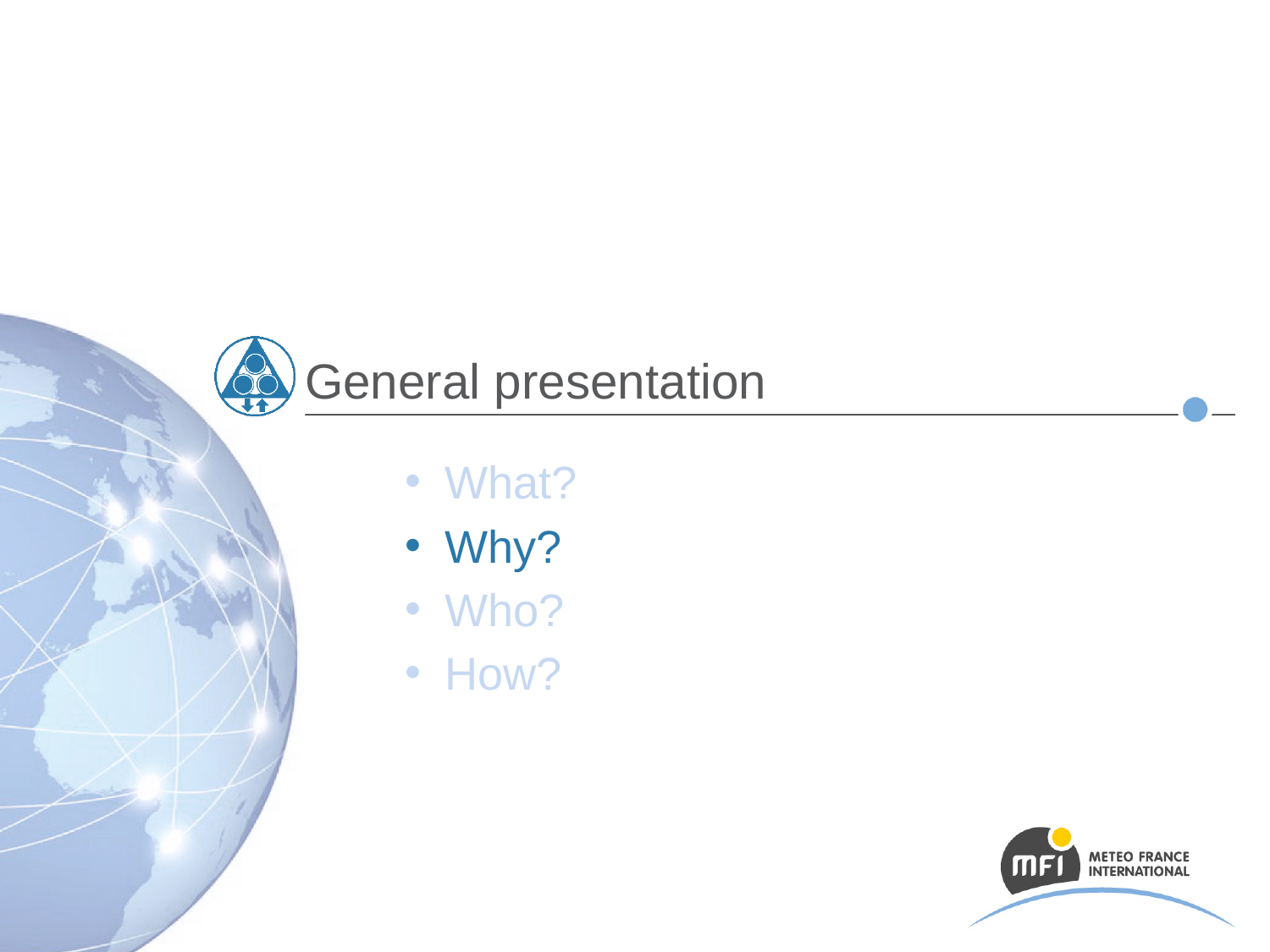

# General presentation
What?
Why?
Who?
How?